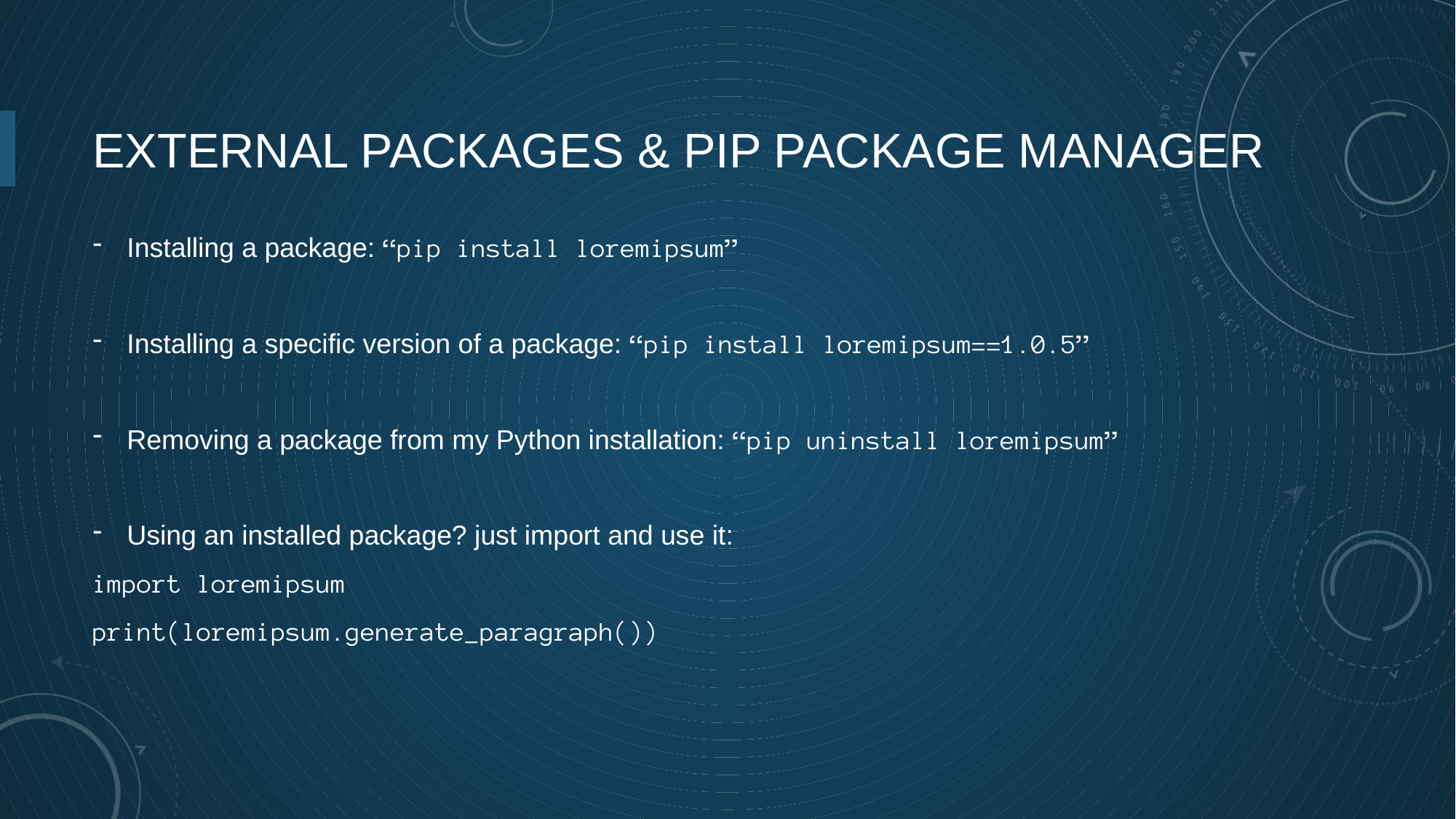

# External packages & pip Package manager
Installing a package: “pip install loremipsum”

Installing a specific version of a package: “pip install loremipsum==1.0.5”

Removing a package from my Python installation: “pip uninstall loremipsum”

Using an installed package? just import and use it:
import loremipsum
print(loremipsum.generate_paragraph())